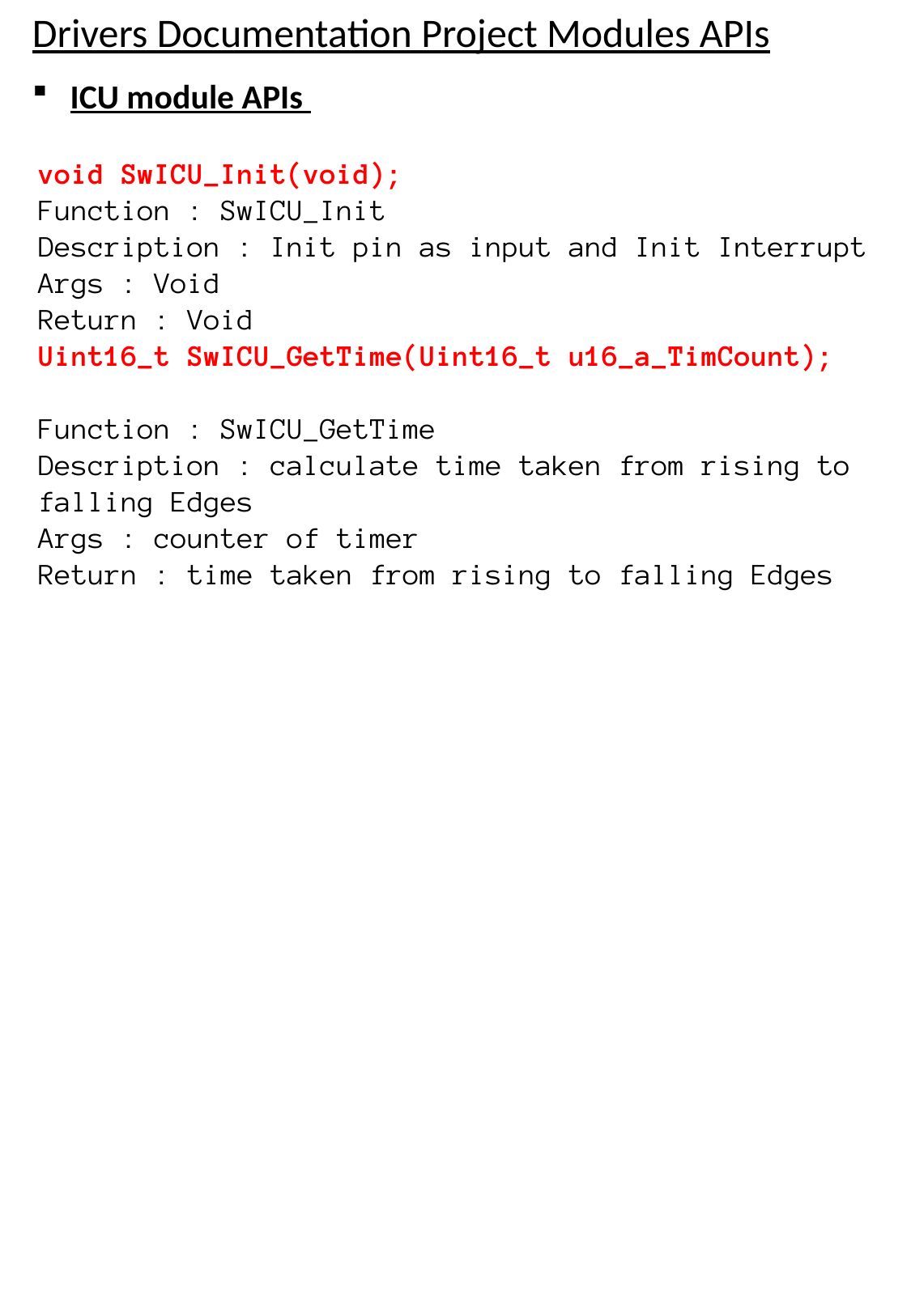

Drivers Documentation Project Modules APIs
ICU module APIs
void SwICU_Init(void);
Function : SwICU_Init
Description : Init pin as input and Init Interrupt
Args : Void
Return : Void
Uint16_t SwICU_GetTime(Uint16_t u16_a_TimCount);

Function : SwICU_GetTime
Description : calculate time taken from rising to falling Edges
Args : counter of timer
Return : time taken from rising to falling Edges